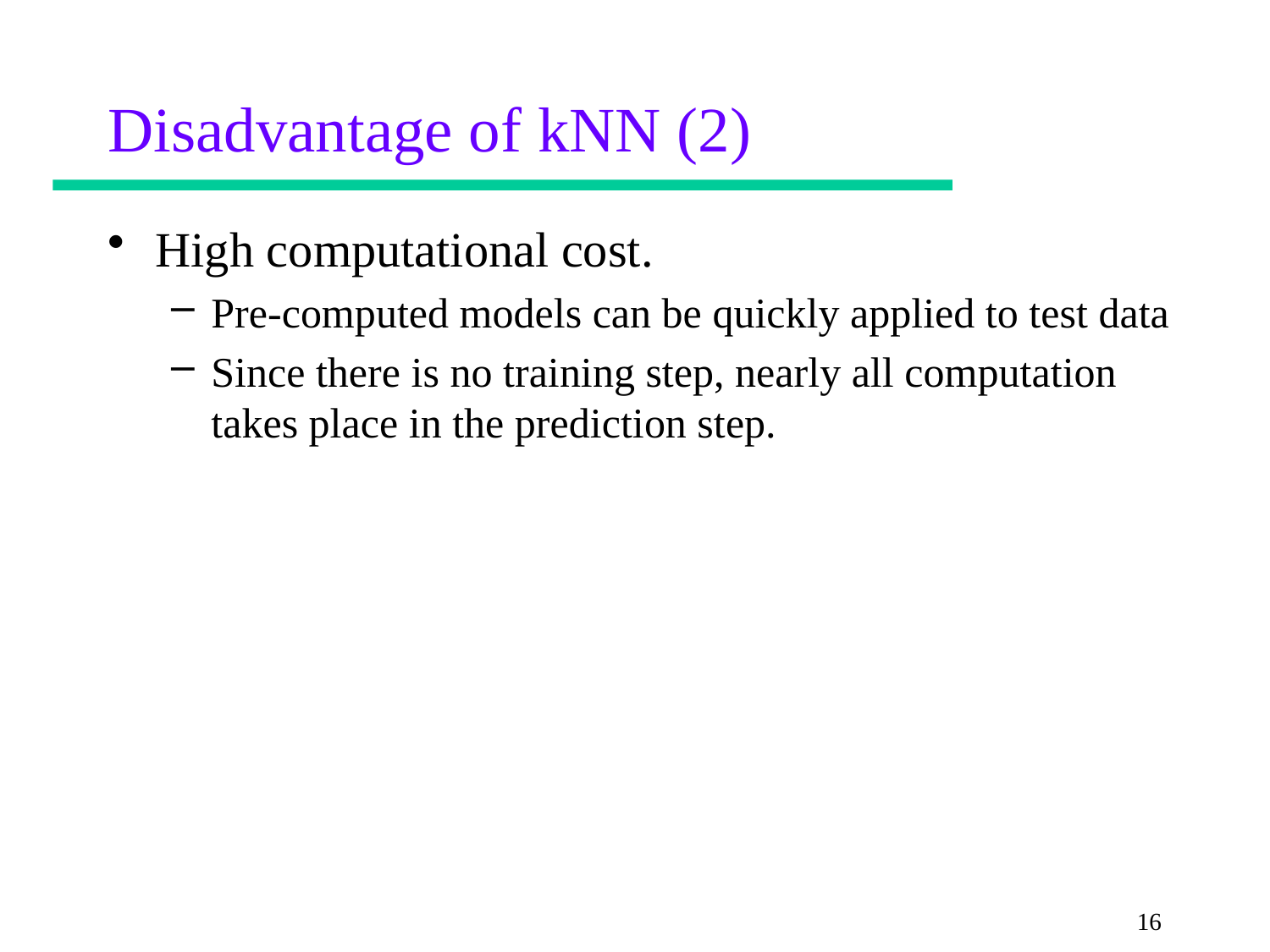

# Disadvantage of kNN (2)
High computational cost.
Pre-computed models can be quickly applied to test data
Since there is no training step, nearly all computation takes place in the prediction step.

16